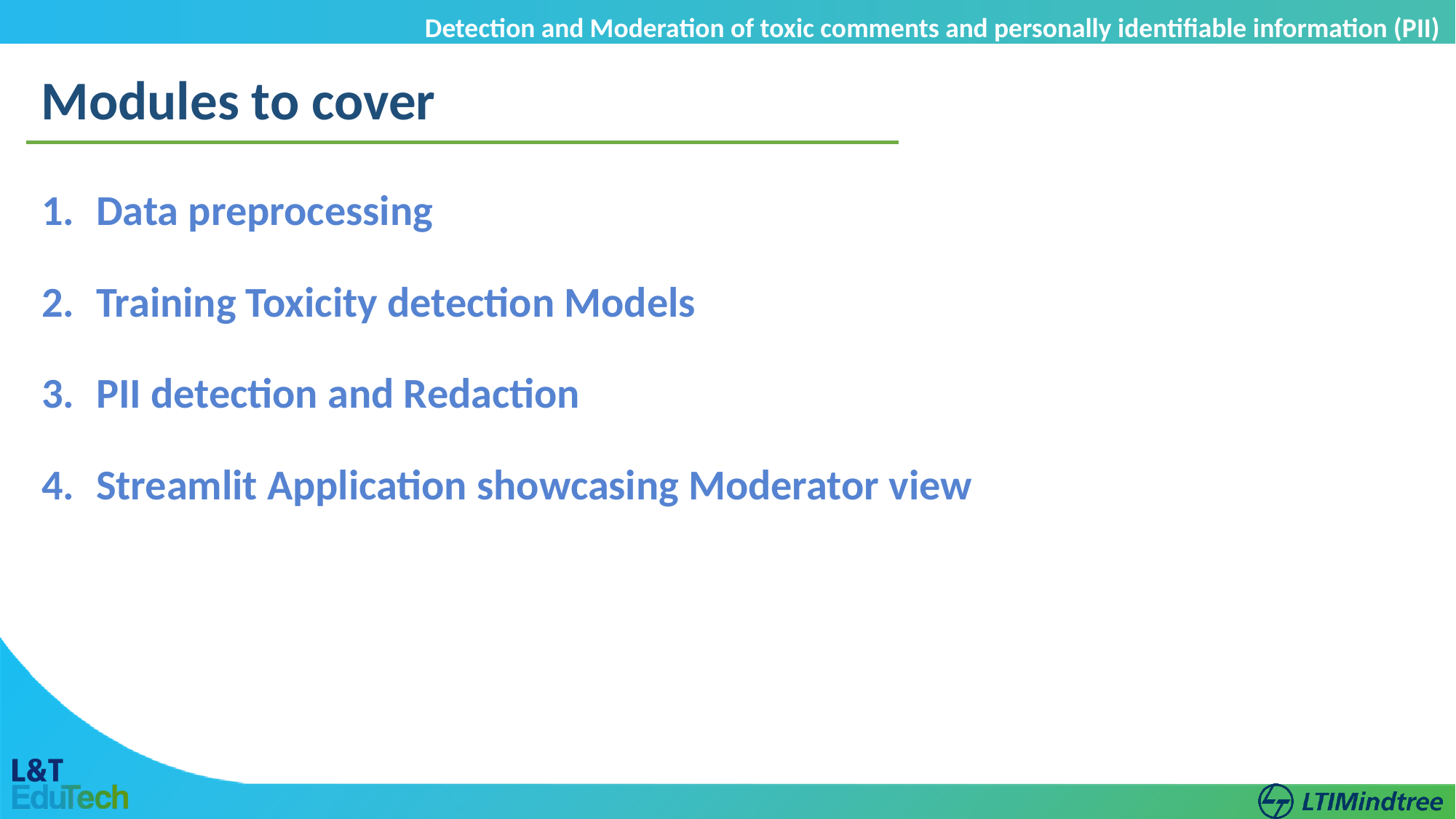

Detection and Moderation of toxic comments and personally identifiable information (PII)
8

Modules to cover
Data preprocessing
Training Toxicity detection Models
PII detection and Redaction
Streamlit Application showcasing Moderator view